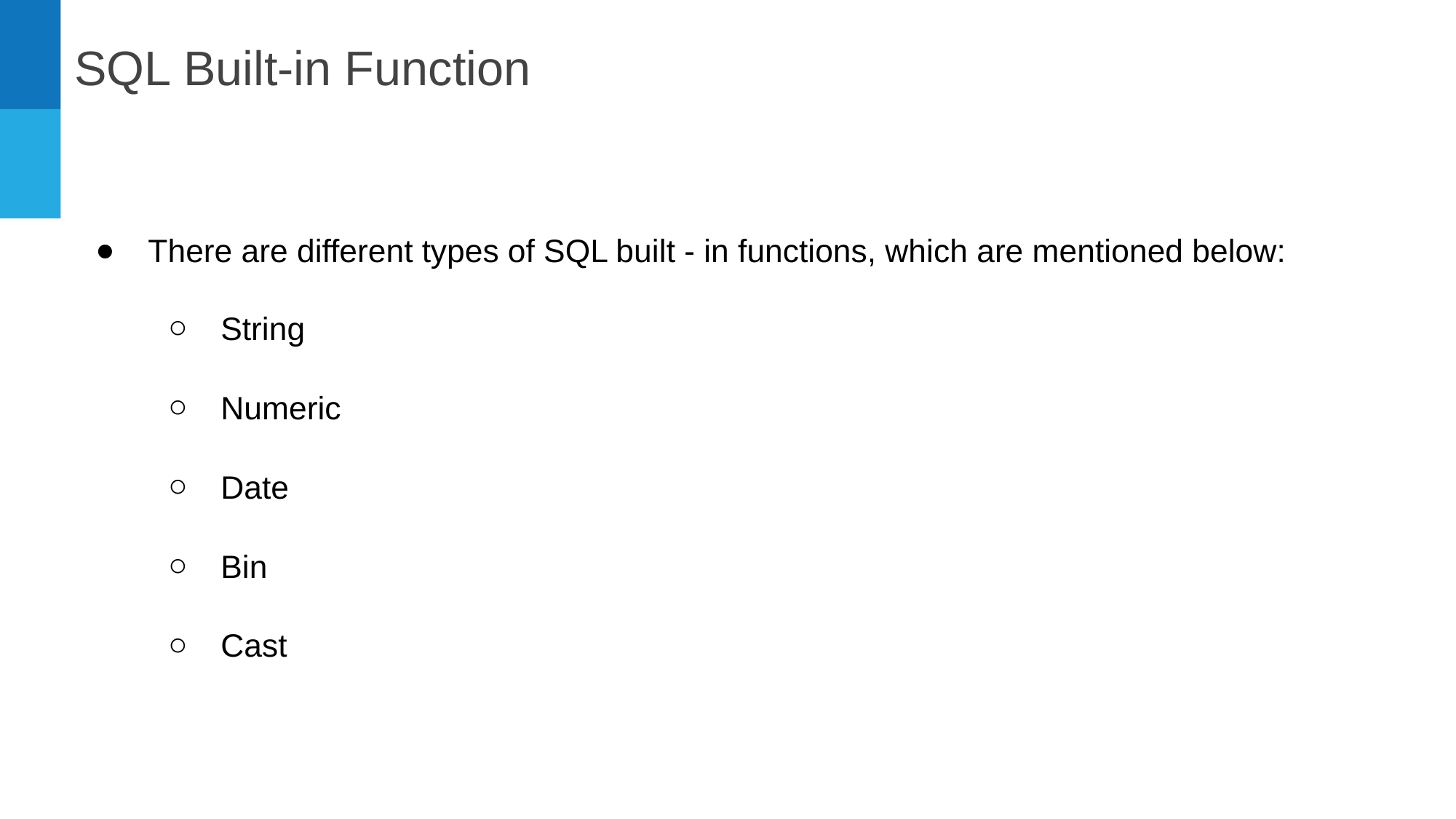

SQL Built-in Function

There are different types of SQL built - in functions, which are mentioned below:

String
Numeric
Date
Bin
Cast